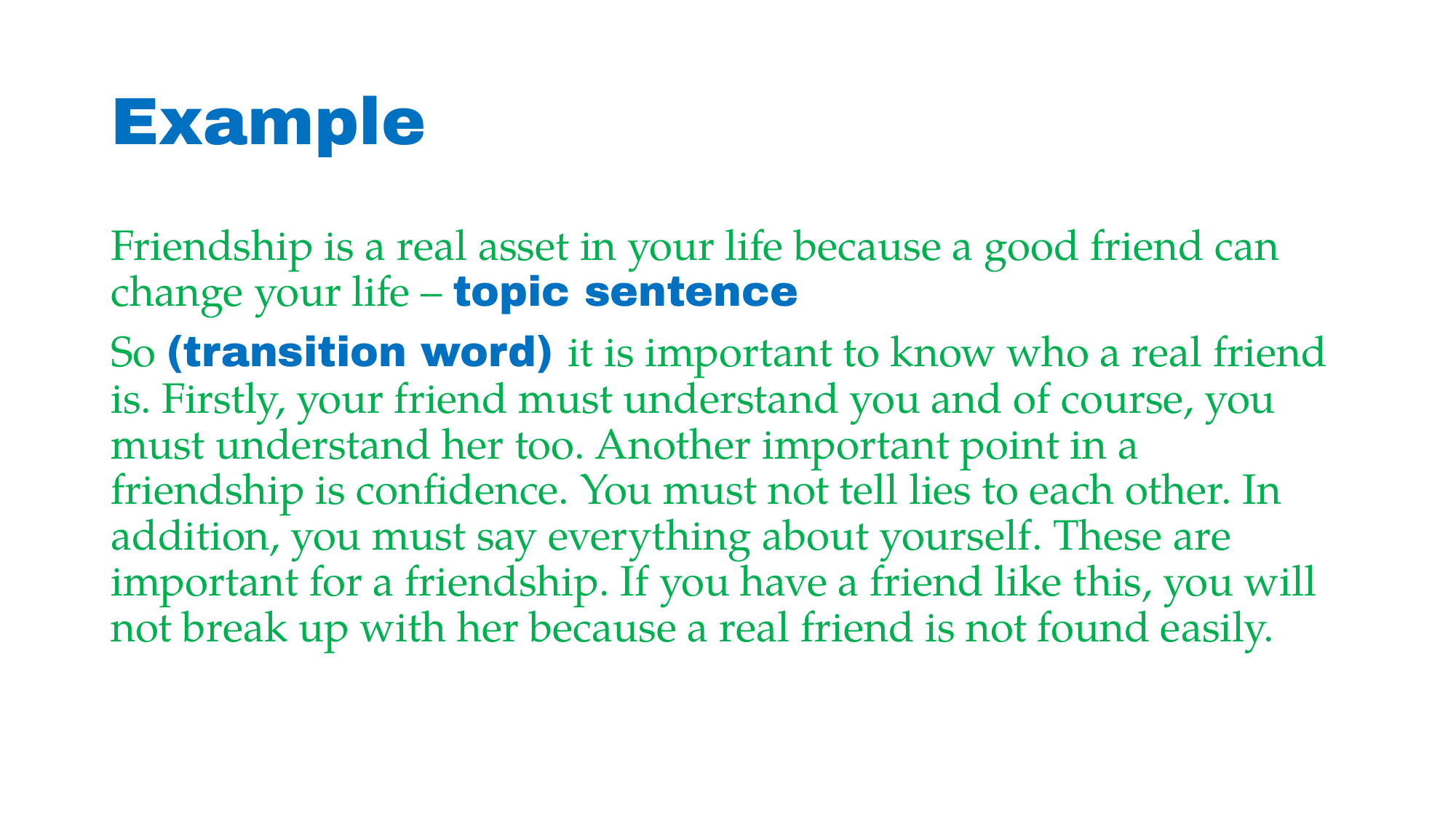

# Example
Friendship is a real asset in your life because a good friend can change your life – topic sentence
So (transition word) it is important to know who a real friend is. Firstly, your friend must understand you and of course, you must understand her too. Another important point in a friendship is confidence. You must not tell lies to each other. In addition, you must say everything about yourself. These are important for a friendship. If you have a friend like this, you will not break up with her because a real friend is not found easily.